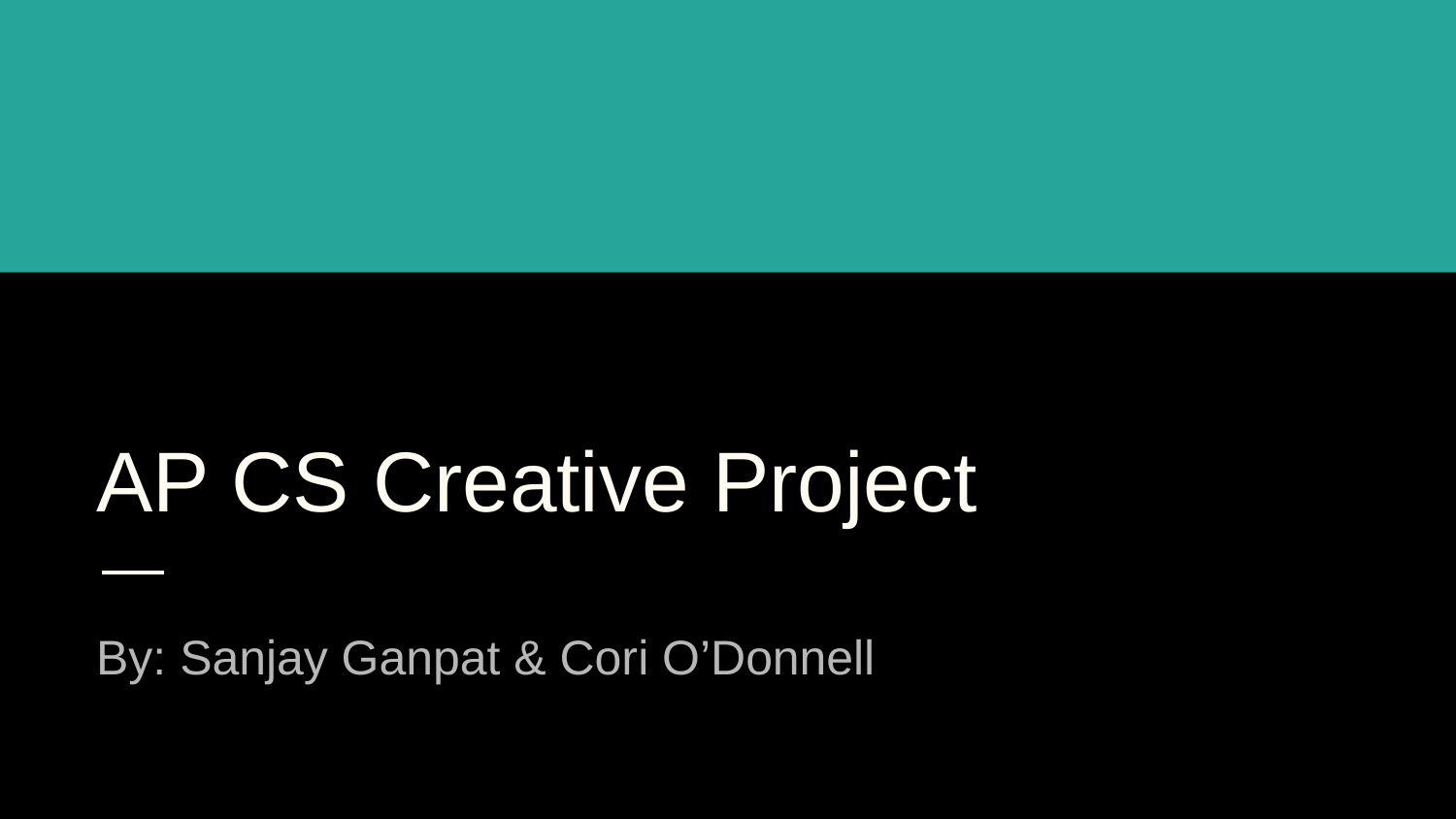

# AP CS Creative Project
By: Sanjay Ganpat & Cori O’Donnell